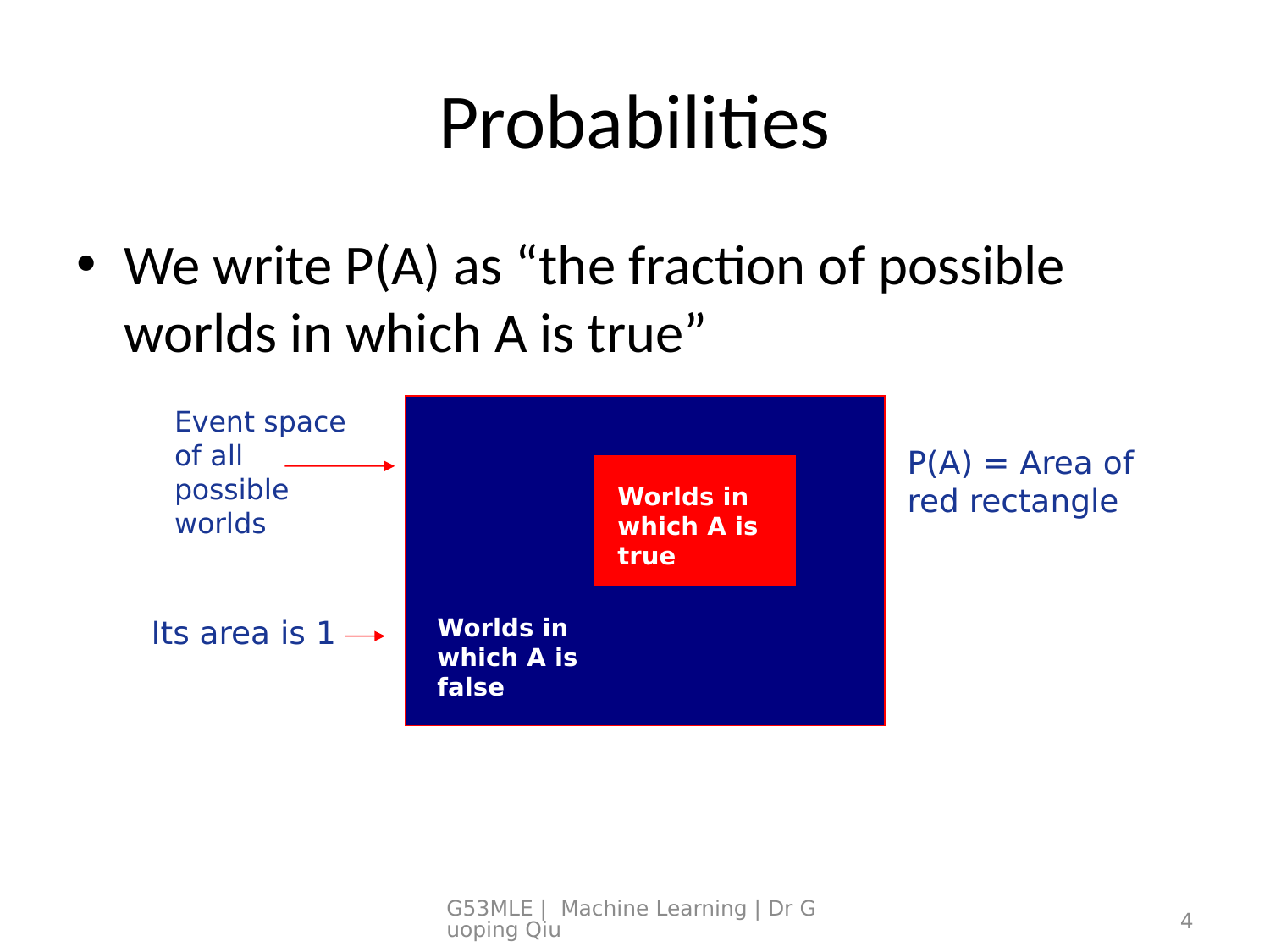

# Probabilities
We write P(A) as “the fraction of possible worlds in which A is true”

Event space of all possible worlds
P(A) = Area of
red rectangle

Worlds in which A is true
Worlds in which A is false
Its area is 1

G53MLE |  Machine Learning | Dr Guoping Qiu

4